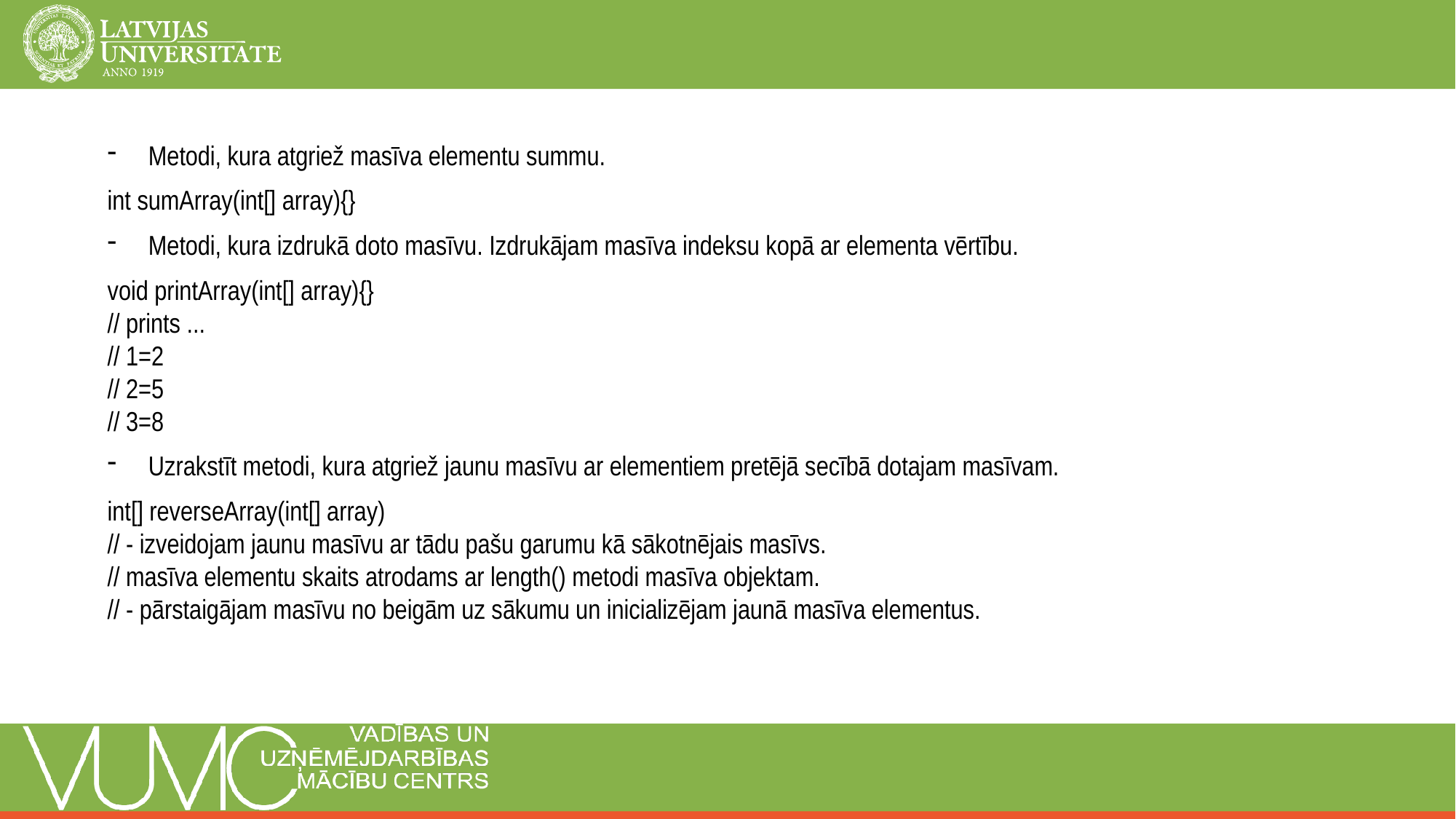

Metodi, kura atgriež masīva elementu summu.
int sumArray(int[] array){}
Metodi, kura izdrukā doto masīvu. Izdrukājam masīva indeksu kopā ar elementa vērtību.
void printArray(int[] array){}
// prints ...
// 1=2
// 2=5
// 3=8
Uzrakstīt metodi, kura atgriež jaunu masīvu ar elementiem pretējā secībā dotajam masīvam.
int[] reverseArray(int[] array)
// - izveidojam jaunu masīvu ar tādu pašu garumu kā sākotnējais masīvs.
// masīva elementu skaits atrodams ar length() metodi masīva objektam.
// - pārstaigājam masīvu no beigām uz sākumu un inicializējam jaunā masīva elementus.